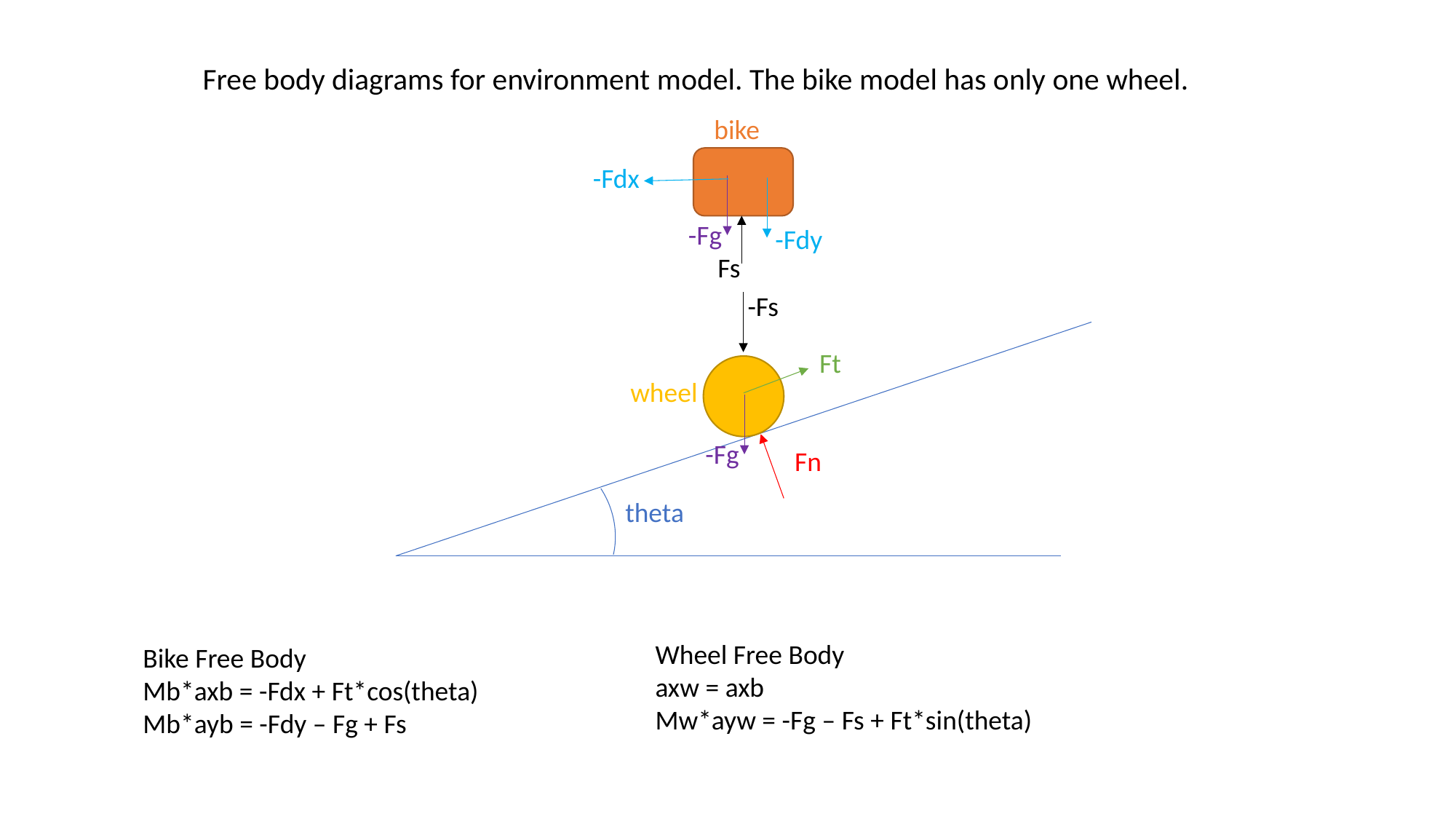

Free body diagrams for environment model. The bike model has only one wheel.
bike

-Fdx
-Fg
-Fdy
Fs
-Fs
Ft

wheel
-Fg
Fn

theta
Wheel Free Body
axw = axb
Mw*ayw = -Fg – Fs + Ft*sin(theta)
Bike Free Body
Mb*axb = -Fdx + Ft*cos(theta)
Mb*ayb = -Fdy – Fg + Fs